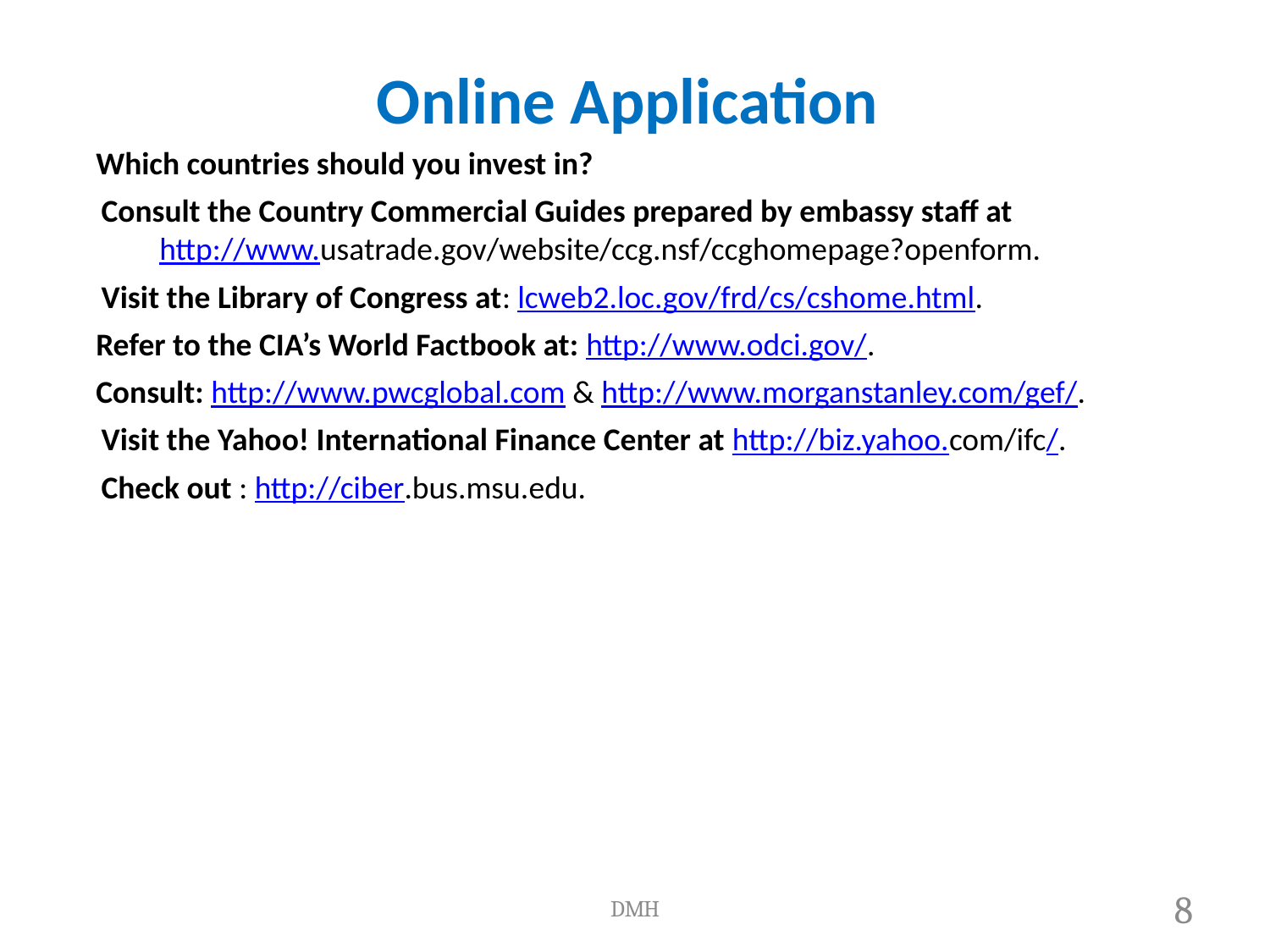

Online Application
Which countries should you invest in?
Consult the Country Commercial Guides prepared by embassy staff at http://www.usatrade.gov/website/ccg.nsf/ccghomepage?openform.
Visit the Library of Congress at: lcweb2.loc.gov/frd/cs/cshome.html.
Refer to the CIA’s World Factbook at: http://www.odci.gov/.
Consult: http://www.pwcglobal.com & http://www.morganstanley.com/gef/.
Visit the Yahoo! International Finance Center at http://biz.yahoo.com/ifc/.
Check out : http://ciber.bus.msu.edu.

DMH
8